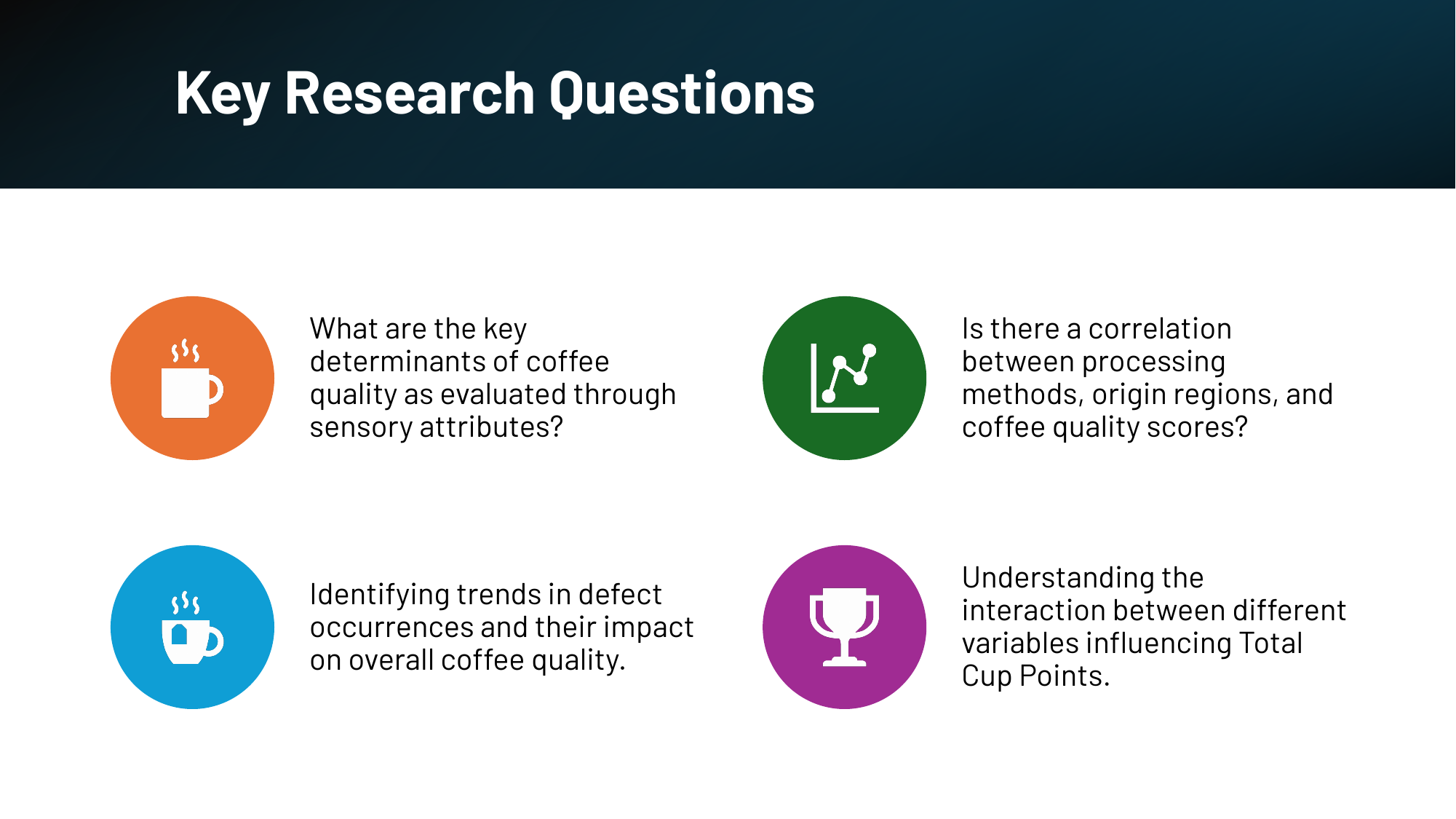

# Key Research Questions
What are the key determinants of coffee quality as evaluated through sensory attributes?
Is there a correlation between processing methods, origin regions, and coffee quality scores?
Identifying trends in defect occurrences and their impact on overall coffee quality.
Understanding the interaction between different variables influencing Total Cup Points.